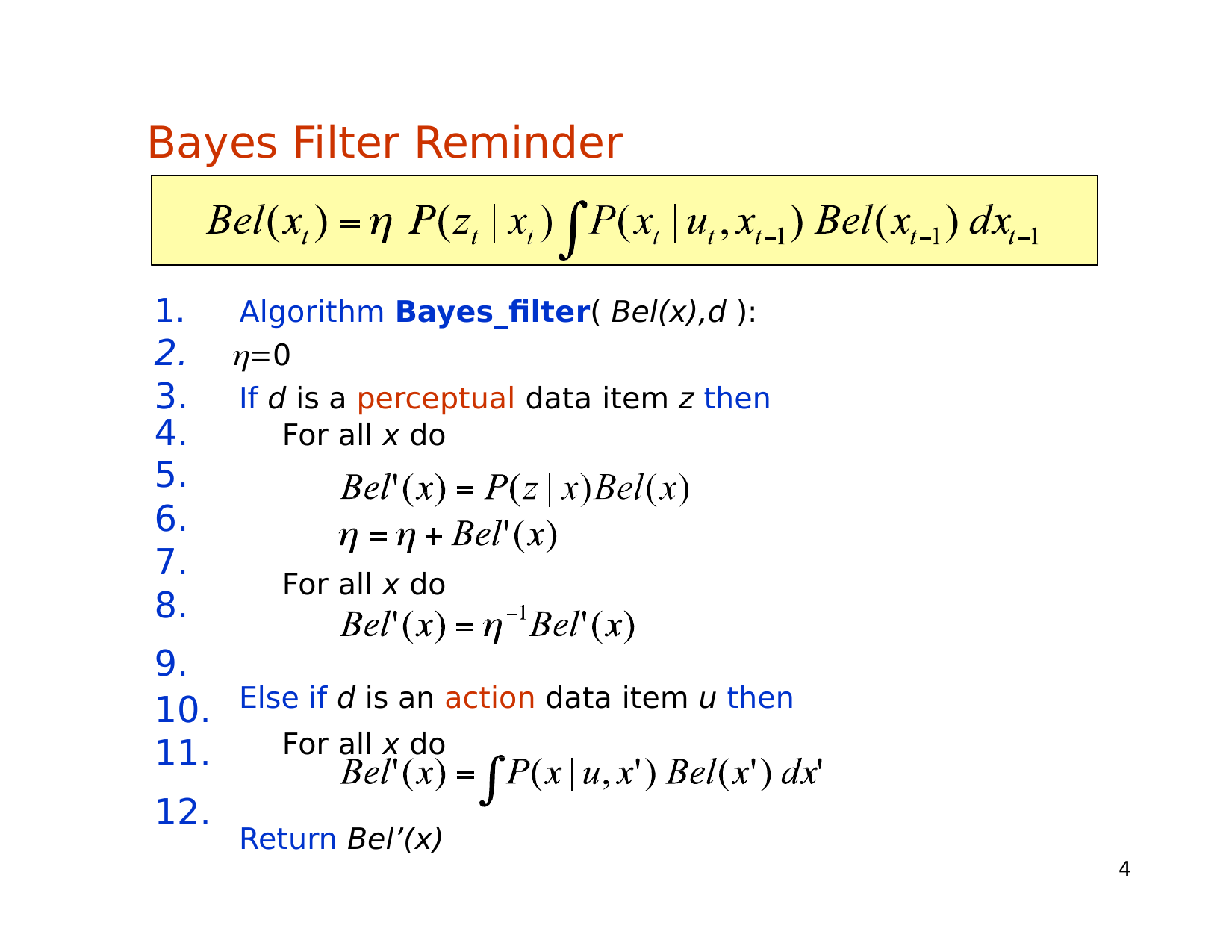

Bayes Filter Reminder

1.	Algorithm Bayes_filter( Bel(x),d ):
2.	η=0
If d is a perceptual data item z then
For all x do
5.
6.
7.
8.
9.
10.
11.
12.

For all x do

Else if d is an action data item u then For all x do

Return Bel’(x)
4